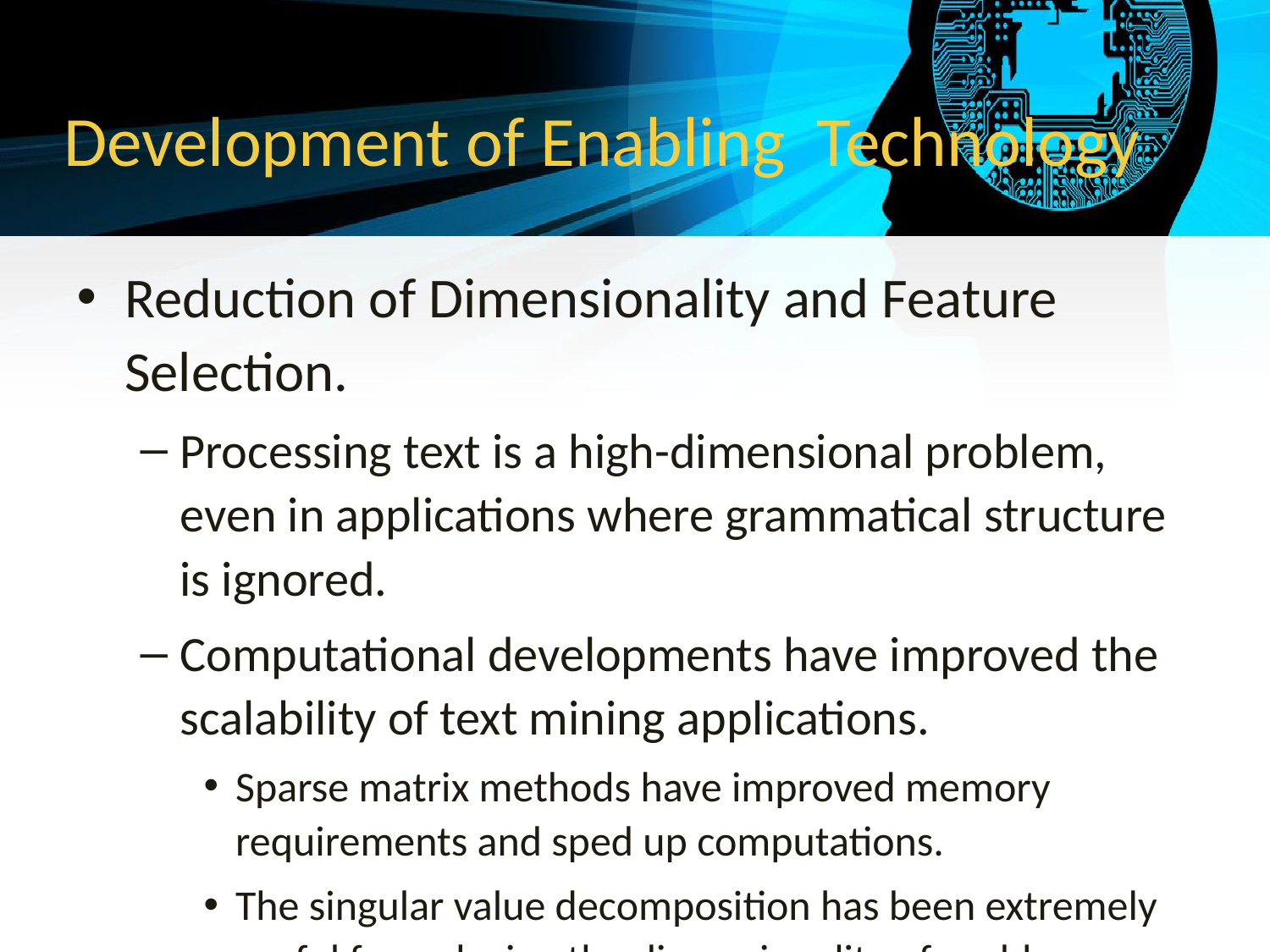

# Development of Enabling  Technology
Reduction of Dimensionality and Feature  Selection.
Processing text is a high-dimensional problem,  even in applications where grammatical structure  is ignored.
Computational developments have improved the  scalability of text mining applications.
Sparse matrix methods have improved memory  requirements and sped up computations.
The singular value decomposition has been extremely  useful for reducing the dimensionality of problems.